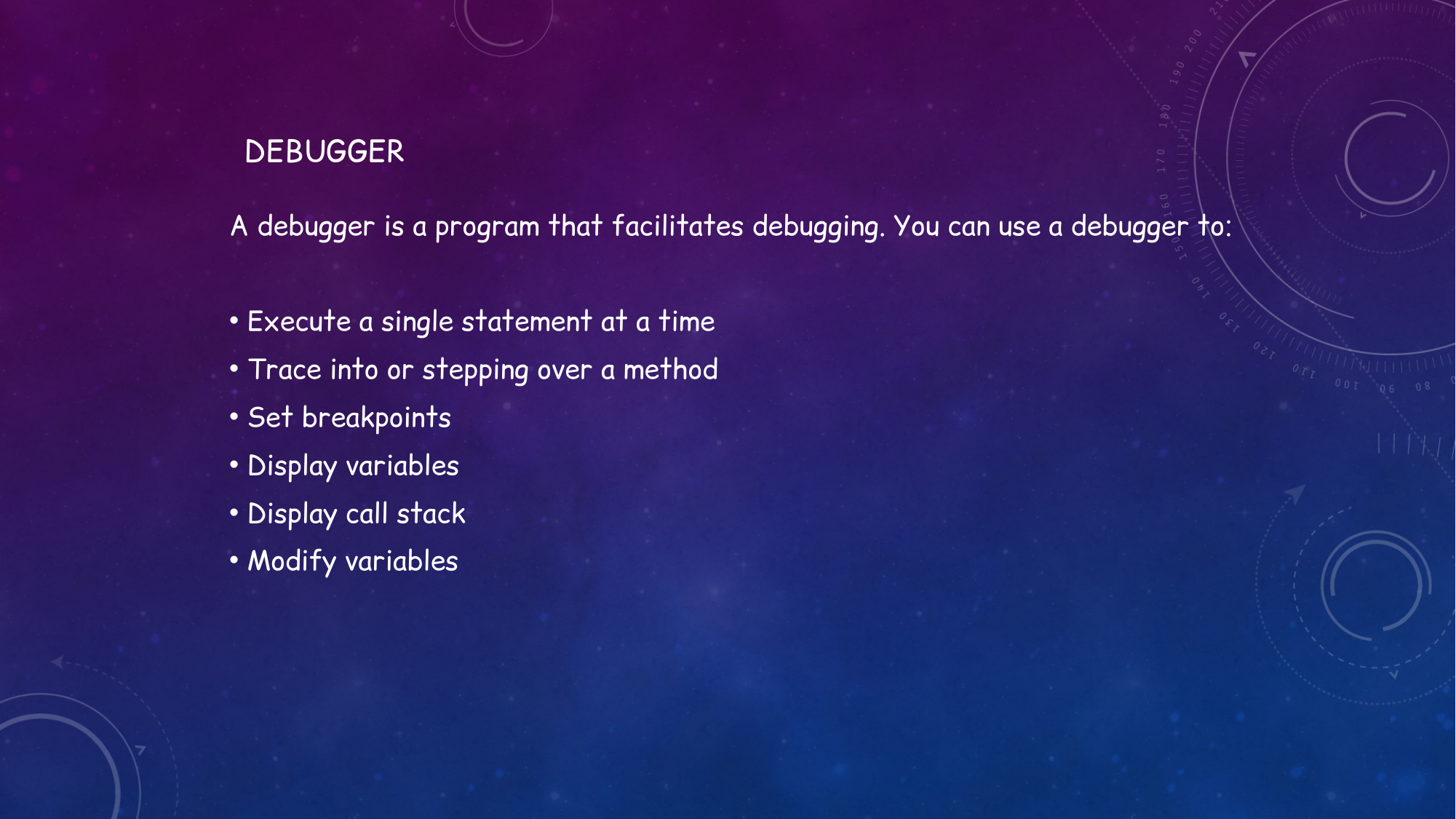

# Debugger
A debugger is a program that facilitates debugging. You can use a debugger to:

 Execute a single statement at a time
 Trace into or stepping over a method
 Set breakpoints
 Display variables
 Display call stack
 Modify variables